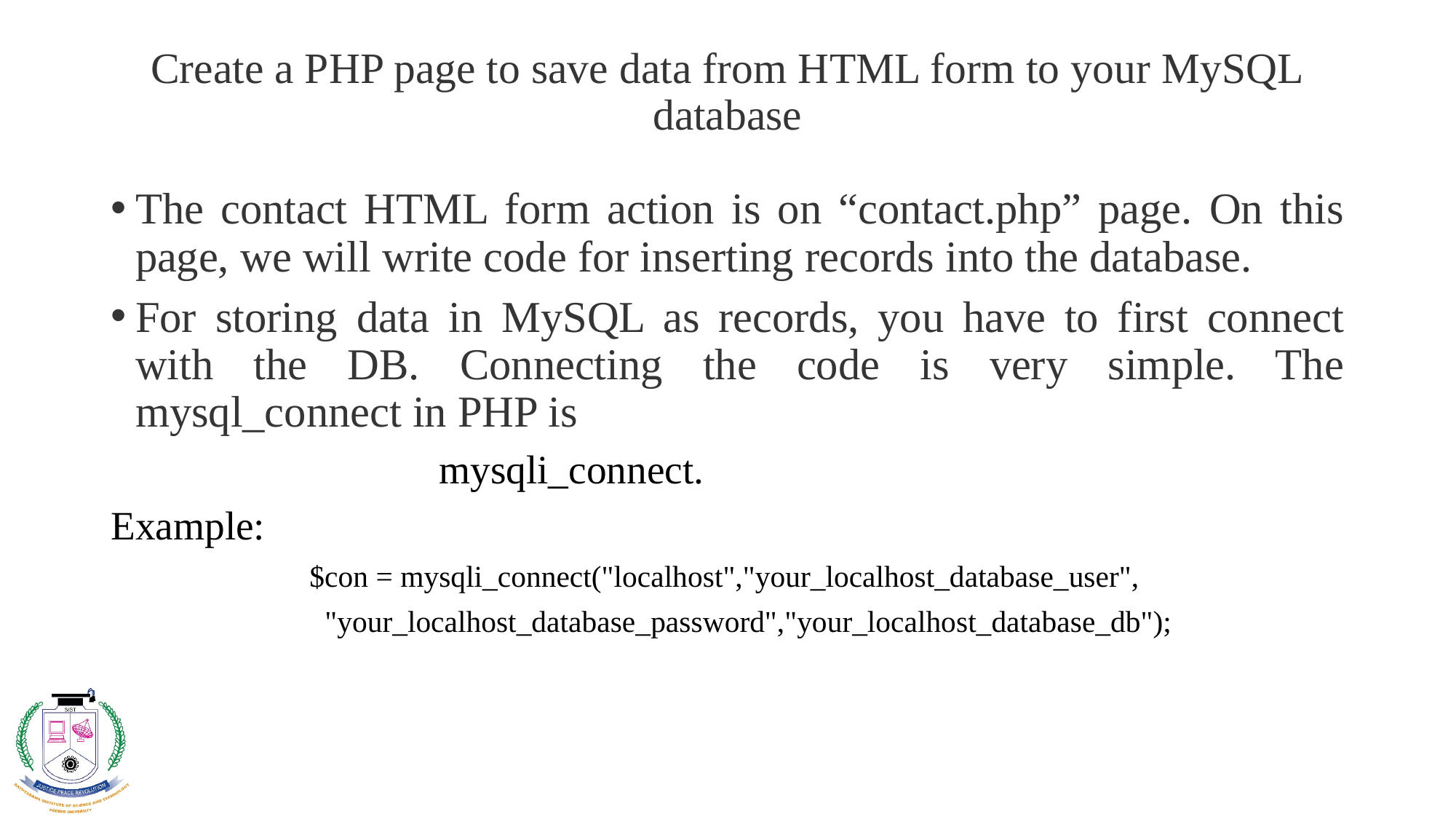

# Create a PHP page to save data from HTML form to your MySQL database
The contact HTML form action is on “contact.php” page. On this page, we will write code for inserting records into the database.
For storing data in MySQL as records, you have to first connect with the DB. Connecting the code is very simple. The mysql_connect in PHP is
                                         mysqli_connect.
Example:
                          $con = mysqli_connect("localhost","your_localhost_database_user",
                            "your_localhost_database_password","your_localhost_database_db");